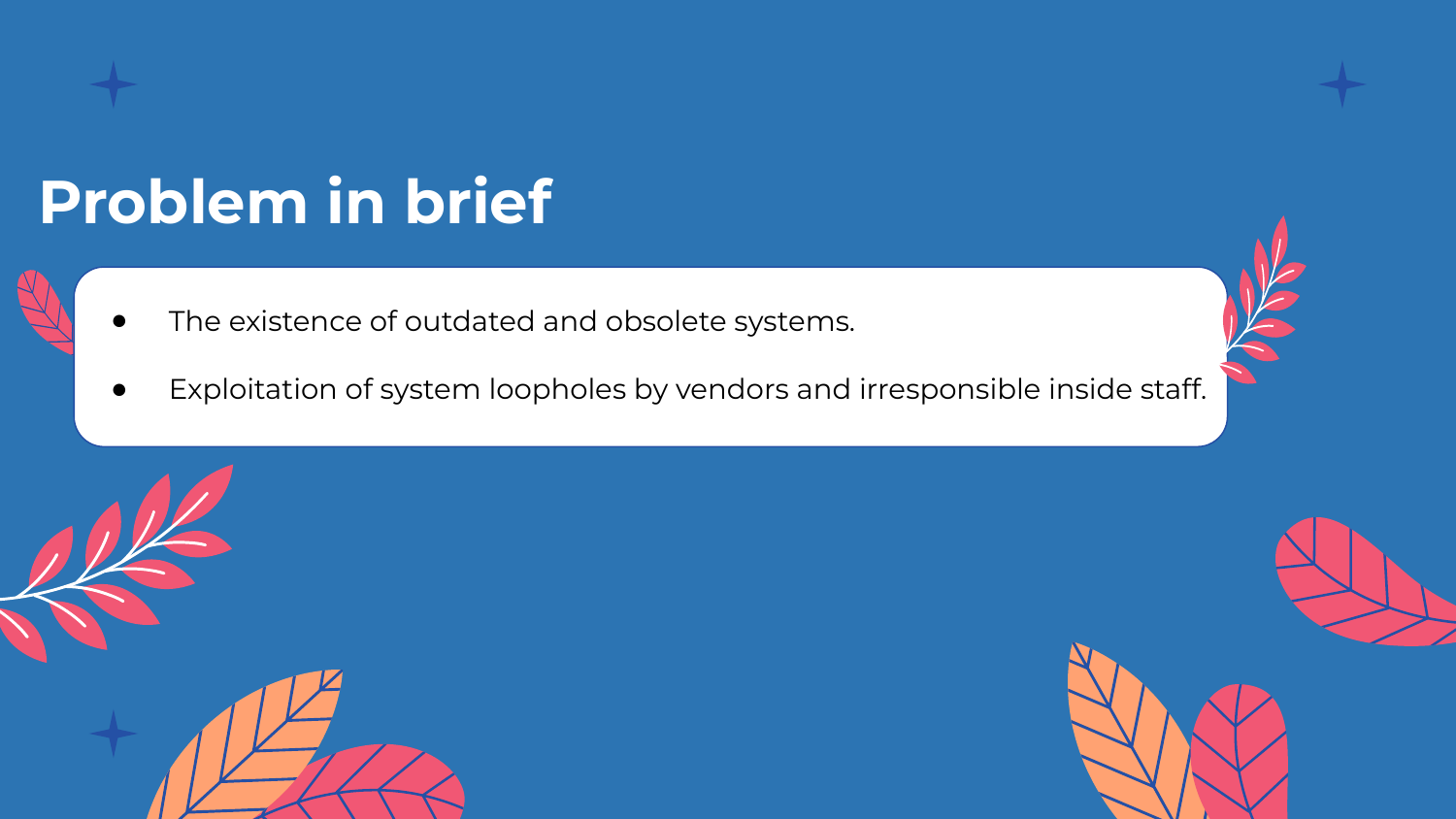

# Problem in brief

 The existence of outdated and obsolete systems.

 Exploitation of system loopholes by vendors and irresponsible inside staff.